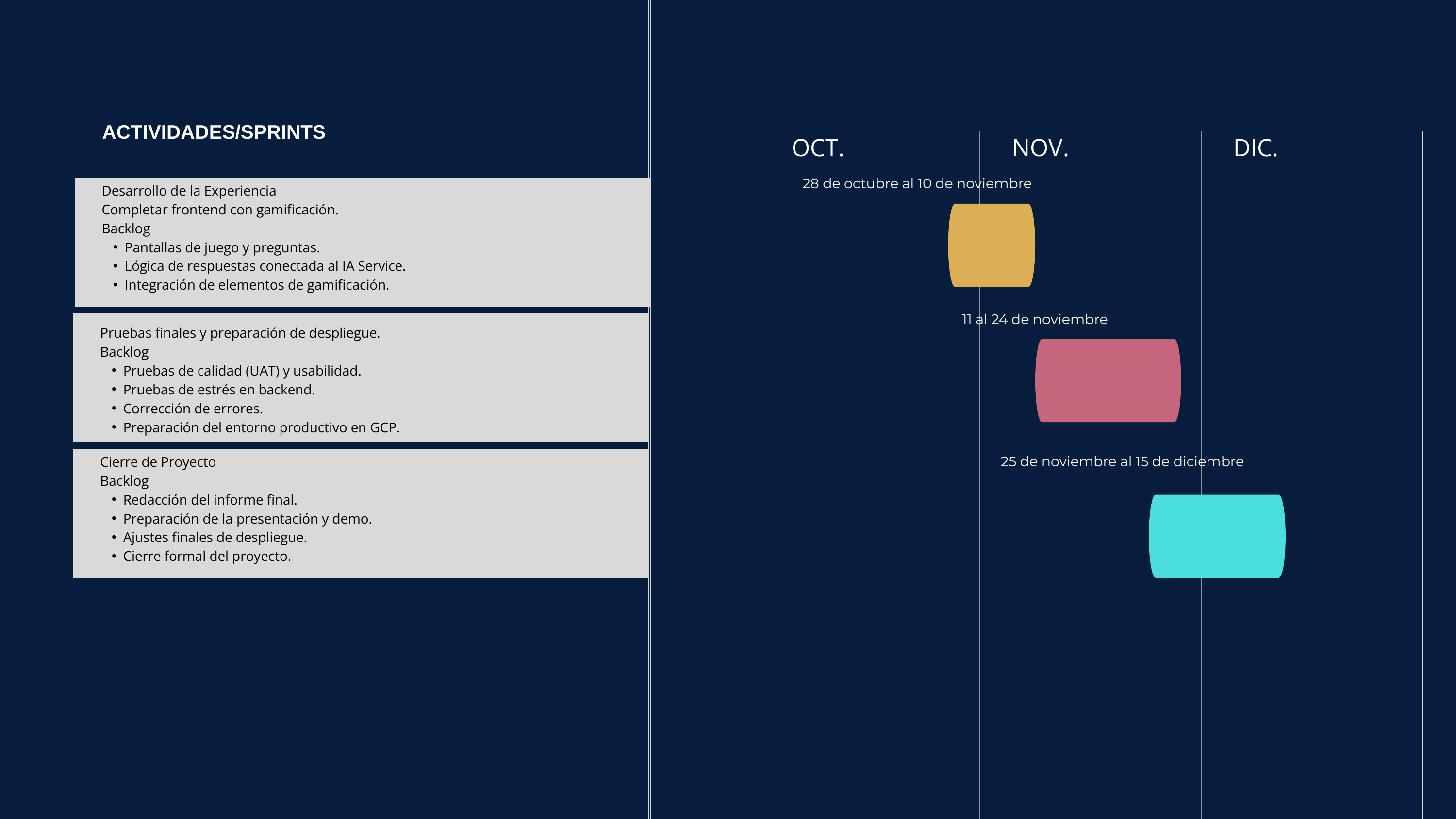

ACTIVIDADES/SPRINTS
OCT.
NOV.
DIC.

28 de octubre al 10 de noviembre

Desarrollo de la Experiencia
Completar frontend con gamificación.
Backlog
Pantallas de juego y preguntas.
Lógica de respuestas conectada al IA Service.
Integración de elementos de gamificación.

11 al 24 de noviembre
Pruebas finales y preparación de despliegue.
Backlog
Pruebas de calidad (UAT) y usabilidad.
Pruebas de estrés en backend.
Corrección de errores.
Preparación del entorno productivo en GCP.

Cierre de Proyecto
Backlog
Redacción del informe final.
Preparación de la presentación y demo.
Ajustes finales de despliegue.
Cierre formal del proyecto.

25 de noviembre al 15 de diciembre